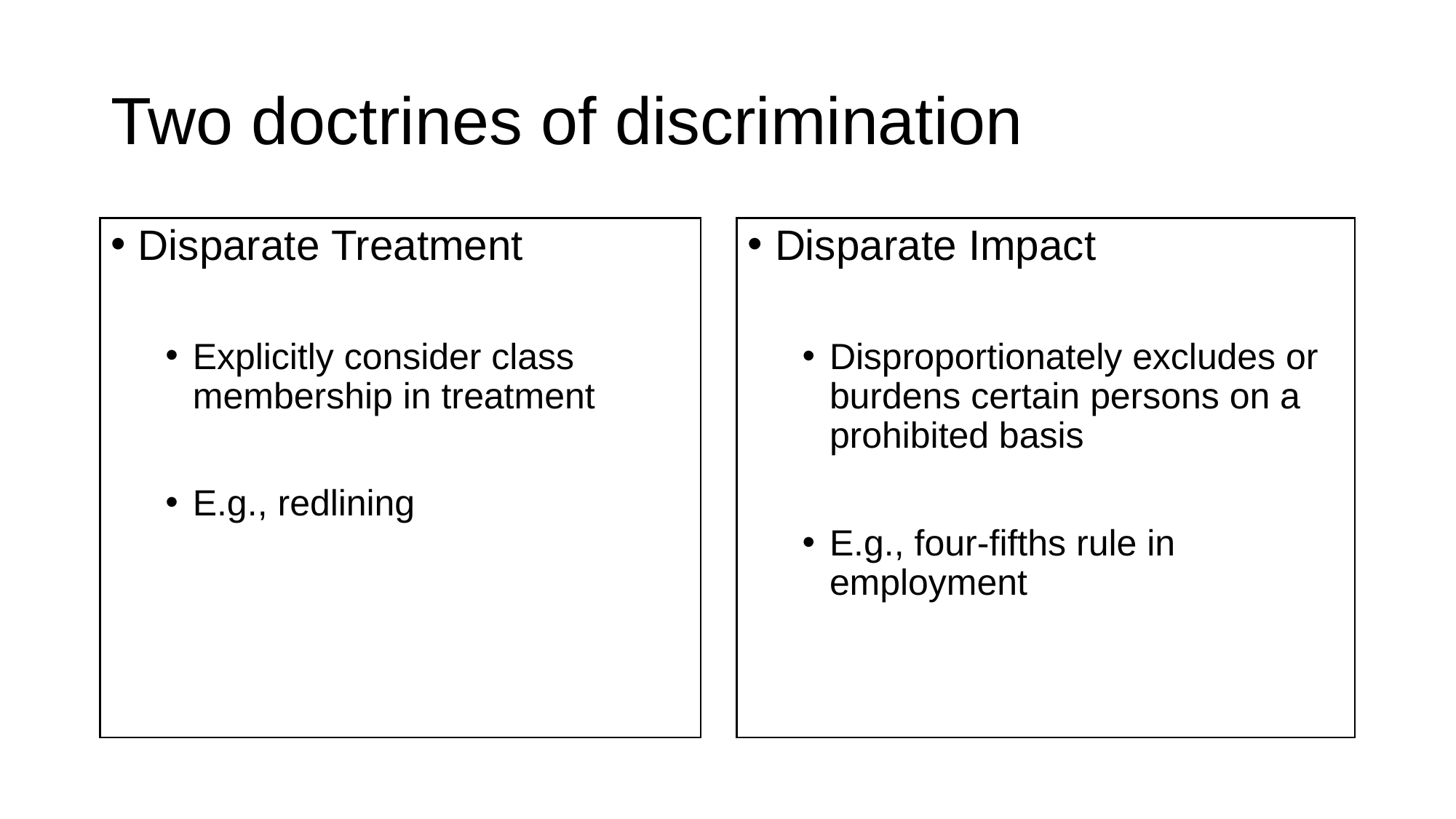

# Two doctrines of discrimination
Disparate Treatment

Explicitly consider class membership in treatment

E.g., redlining
Disparate Impact

Disproportionately excludes or burdens certain persons on a prohibited basis

E.g., four-fifths rule in employment